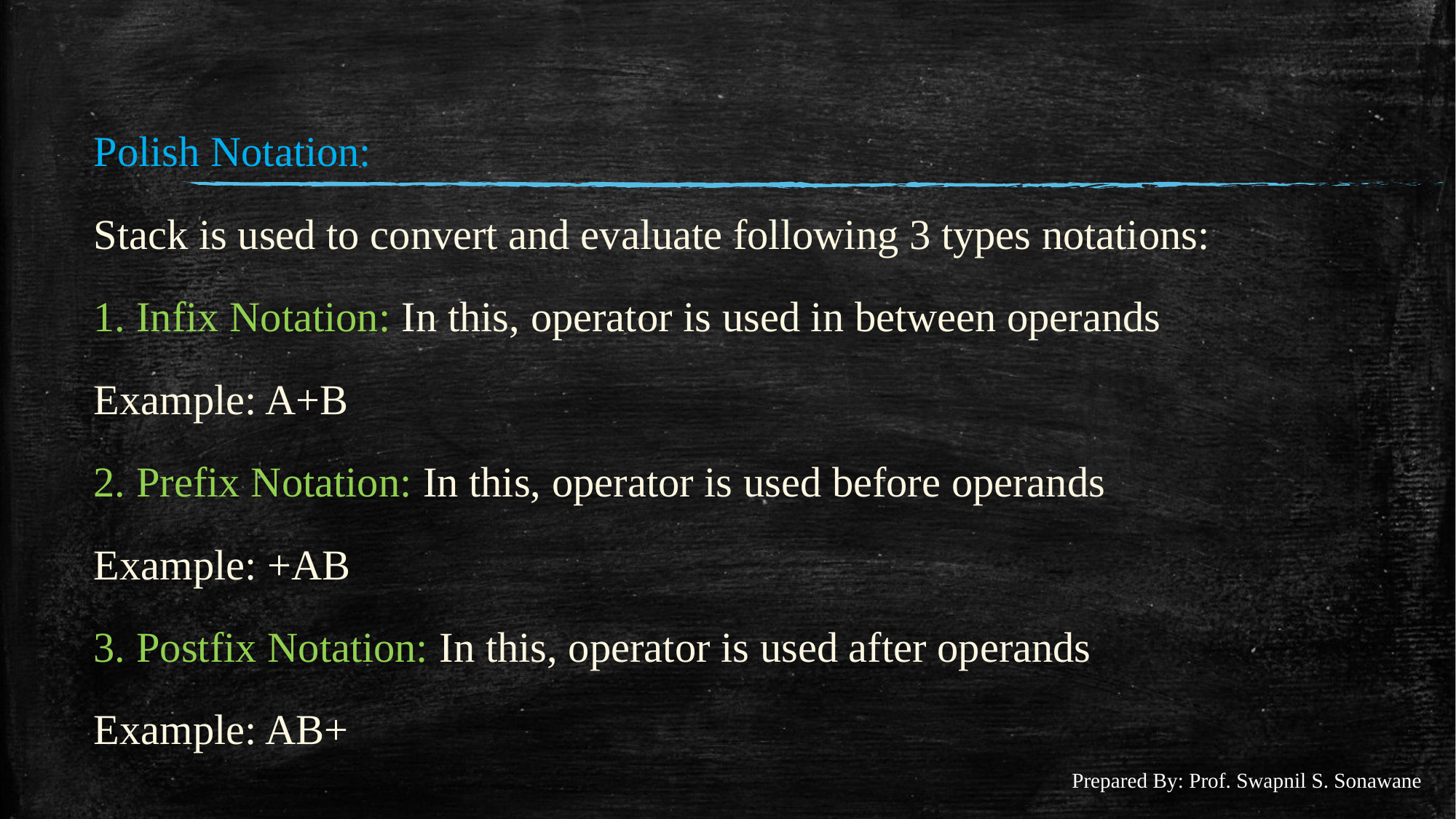

#
Polish Notation:
Stack is used to convert and evaluate following 3 types notations:
1. Infix Notation: In this, operator is used in between operands
Example: A+B
2. Prefix Notation: In this, operator is used before operands
Example: +AB
3. Postfix Notation: In this, operator is used after operands
Example: AB+

Prepared By: Prof. Swapnil S. Sonawane